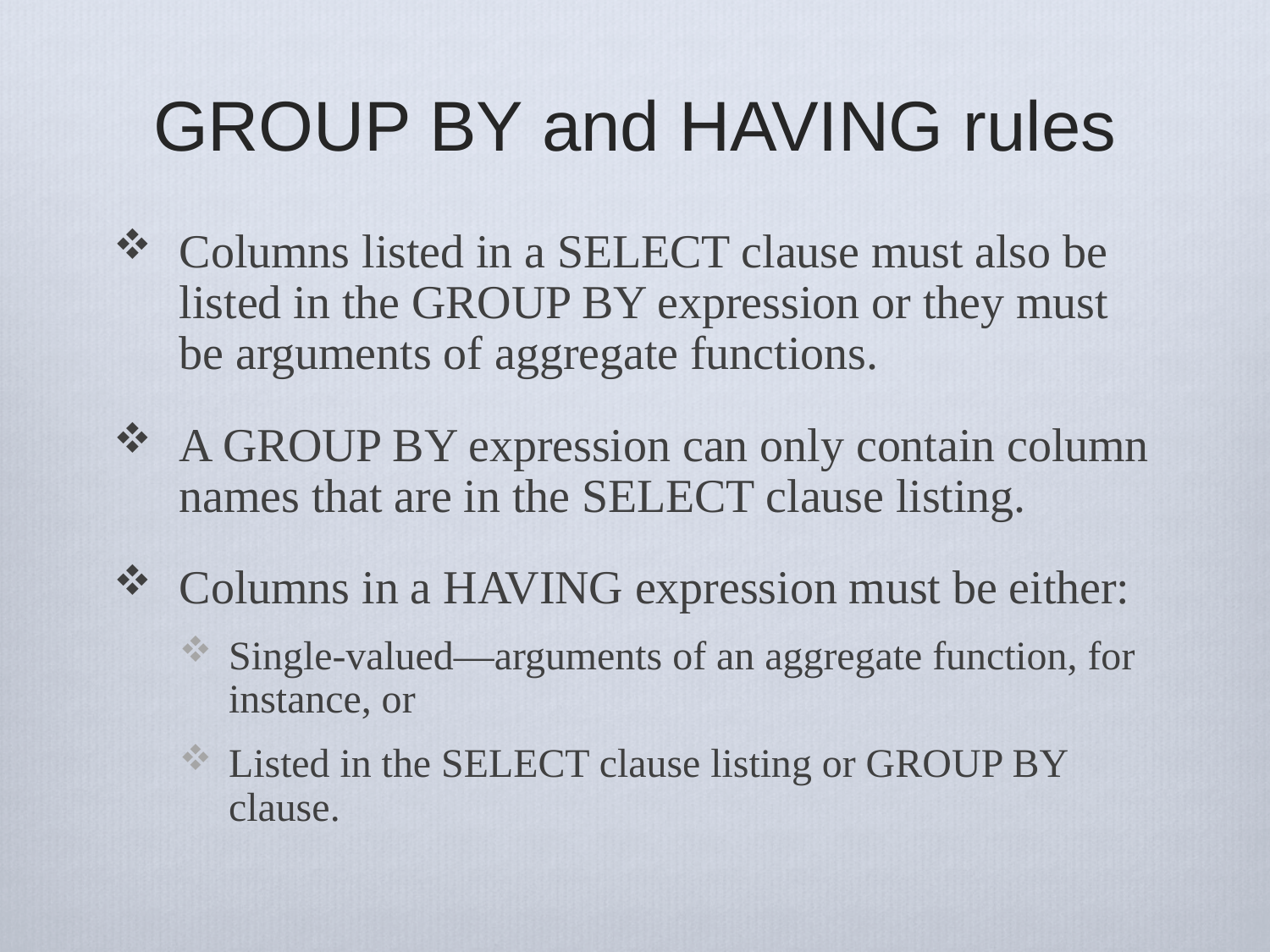

# GROUP BY and HAVING rules
Columns listed in a SELECT clause must also be listed in the GROUP BY expression or they must be arguments of aggregate functions.
A GROUP BY expression can only contain column names that are in the SELECT clause listing.
Columns in a HAVING expression must be either:
Single-valued—arguments of an aggregate function, for instance, or
Listed in the SELECT clause listing or GROUP BY clause.